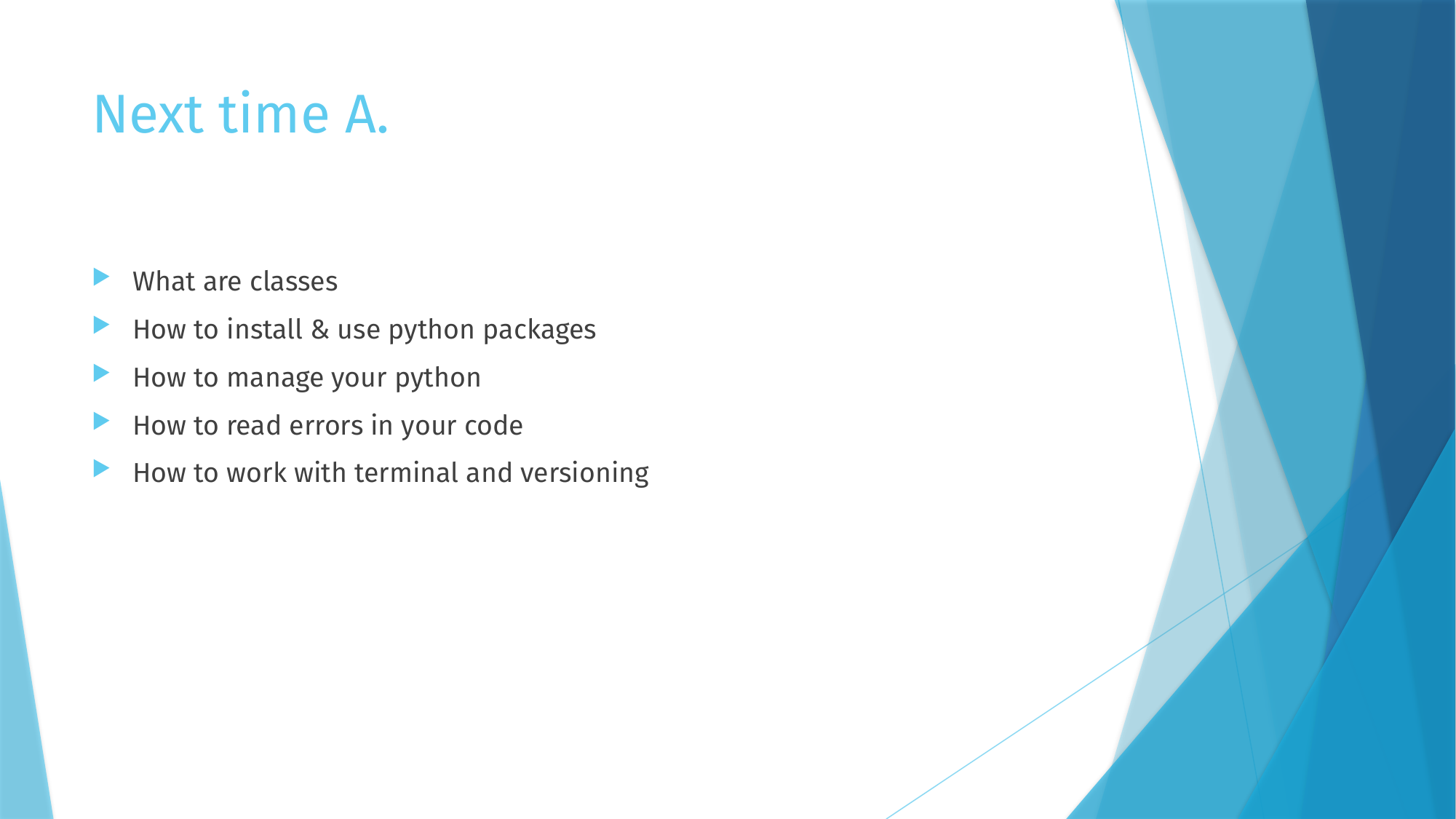

# Next time A.
What are classes
How to install & use python packages
How to manage your python
How to read errors in your code
How to work with terminal and versioning